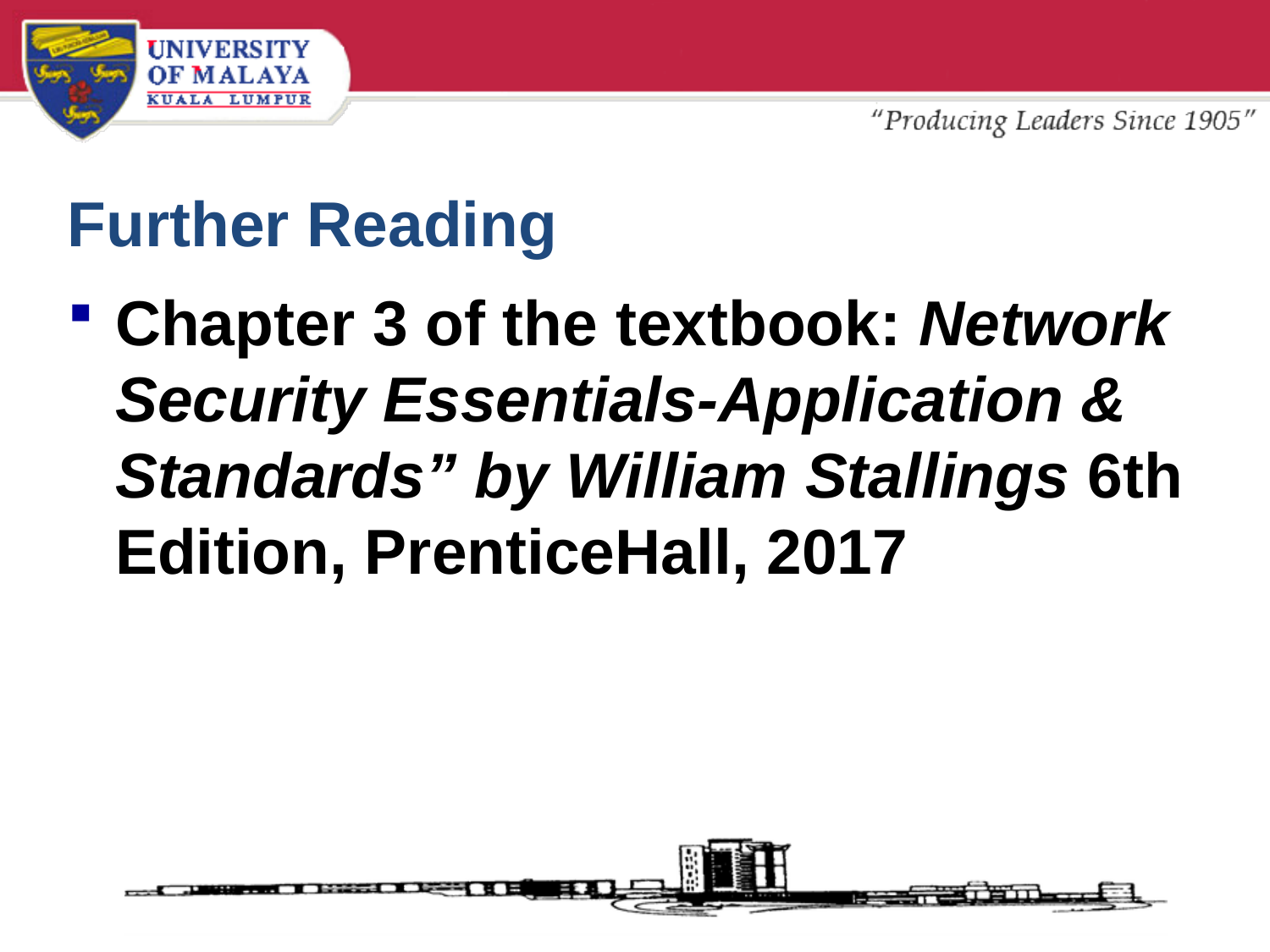

# Further Reading
Chapter 3 of the textbook: Network Security Essentials-Application & Standards” by William Stallings 6th Edition, PrenticeHall, 2017